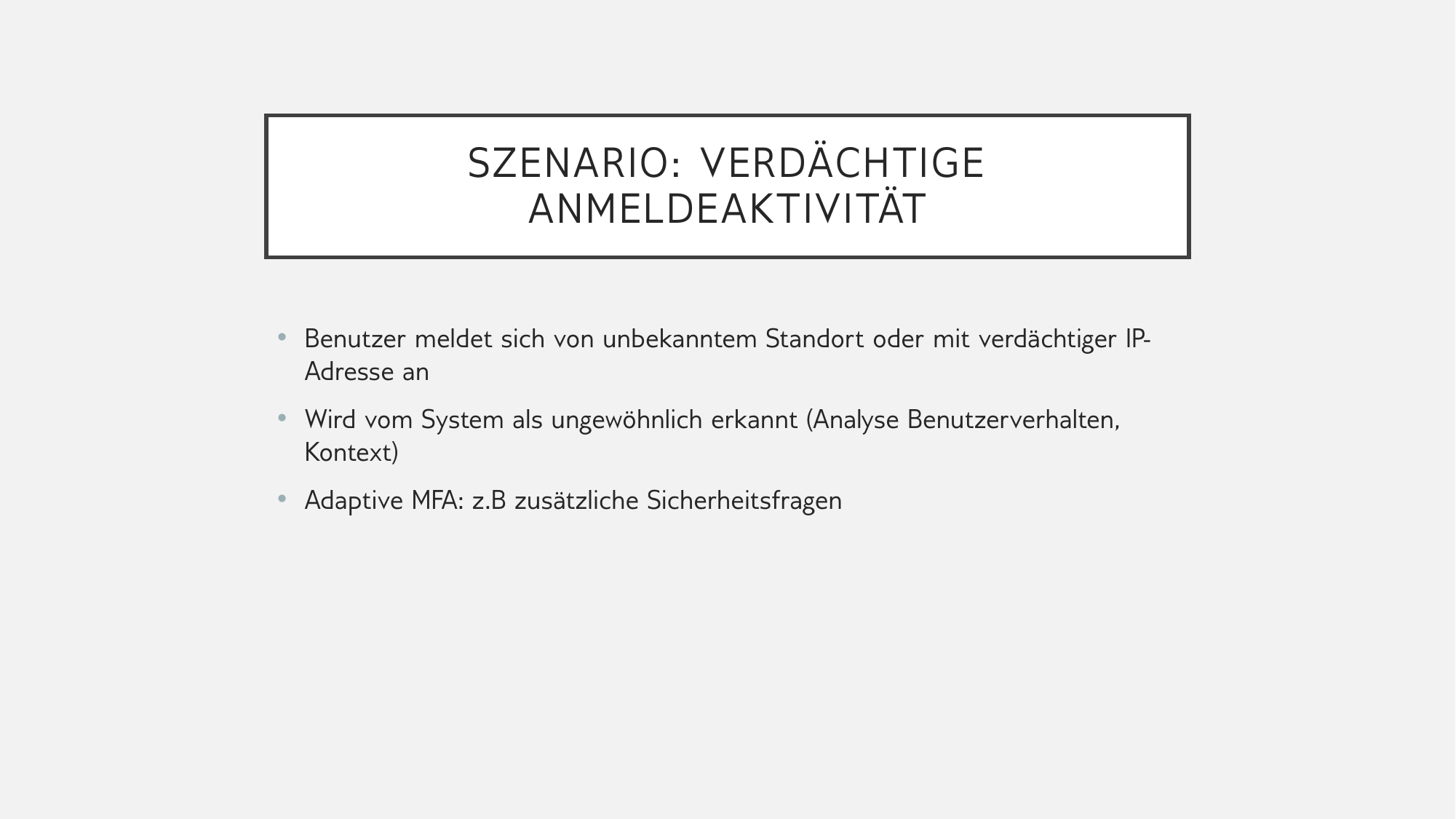

# Szenario: Verdächtige anmeldeaktivität
Benutzer meldet sich von unbekanntem Standort oder mit verdächtiger IP-Adresse an
Wird vom System als ungewöhnlich erkannt (Analyse Benutzerverhalten, Kontext)
Adaptive MFA: z.B zusätzliche Sicherheitsfragen